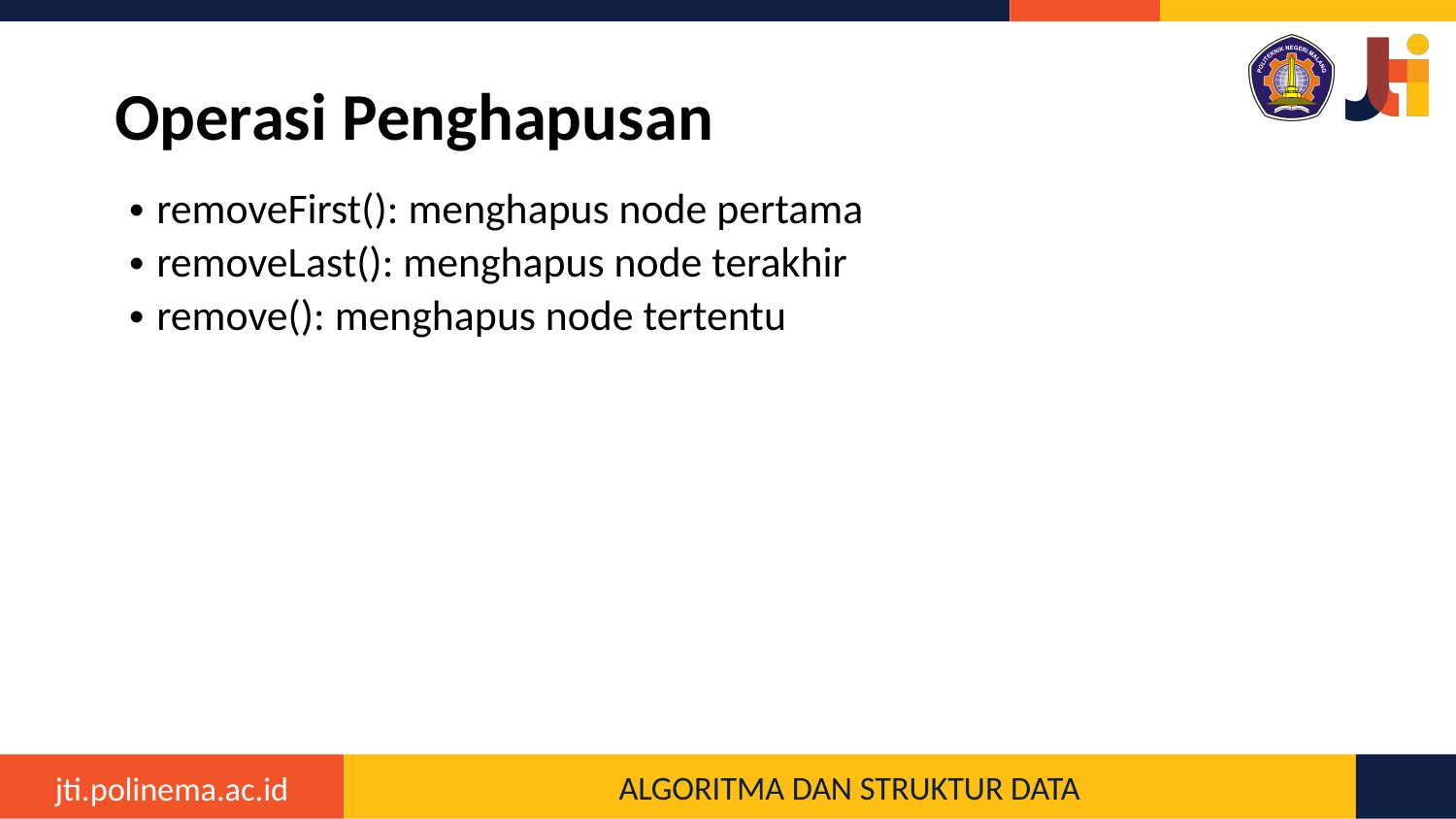

# Operasi Penghapusan
removeFirst(): menghapus node pertama
removeLast(): menghapus node terakhir
remove(): menghapus node tertentu